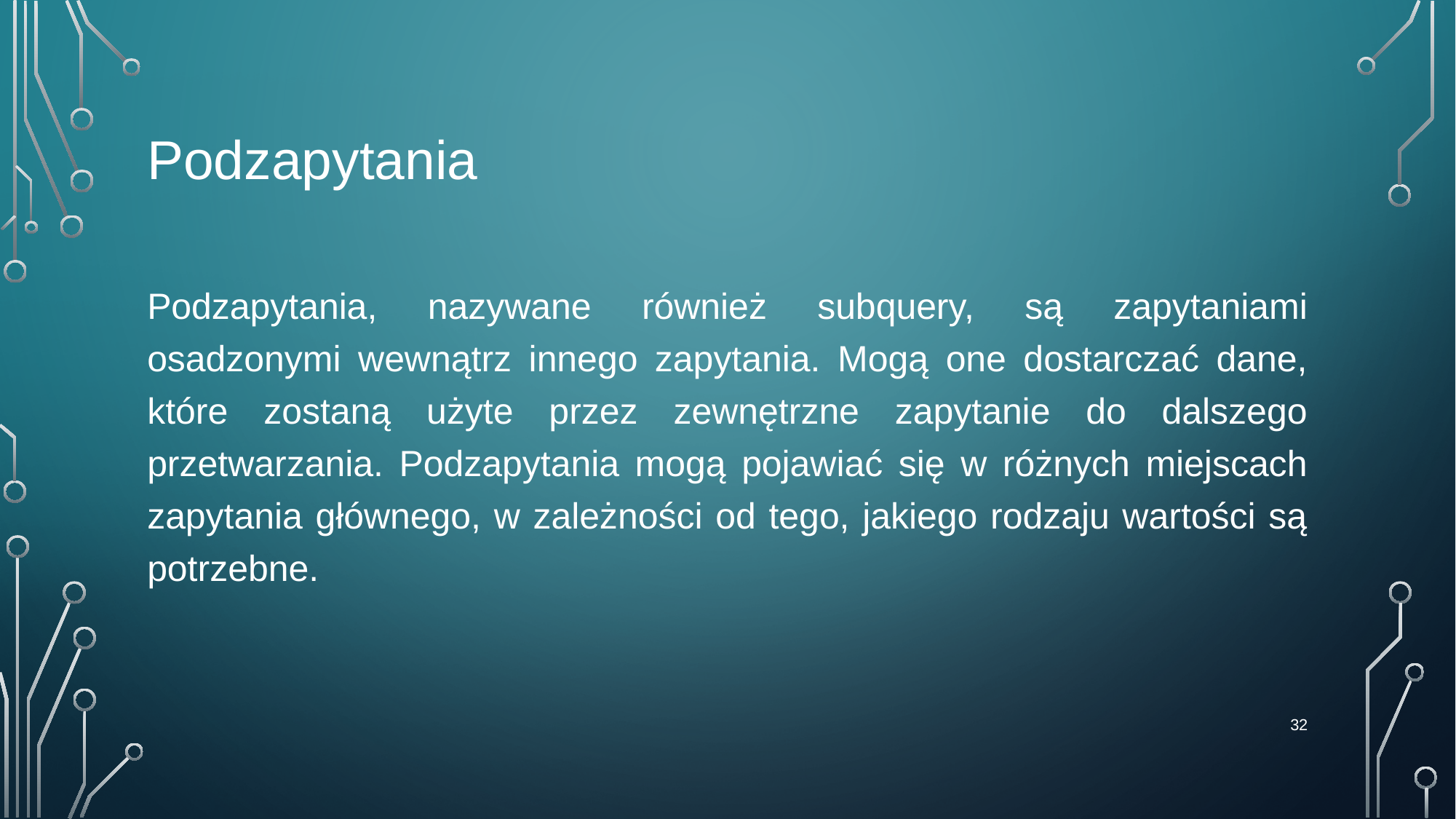

# Podzapytania
Podzapytania, nazywane również subquery, są zapytaniami osadzonymi wewnątrz innego zapytania. Mogą one dostarczać dane, które zostaną użyte przez zewnętrzne zapytanie do dalszego przetwarzania. Podzapytania mogą pojawiać się w różnych miejscach zapytania głównego, w zależności od tego, jakiego rodzaju wartości są potrzebne.
32